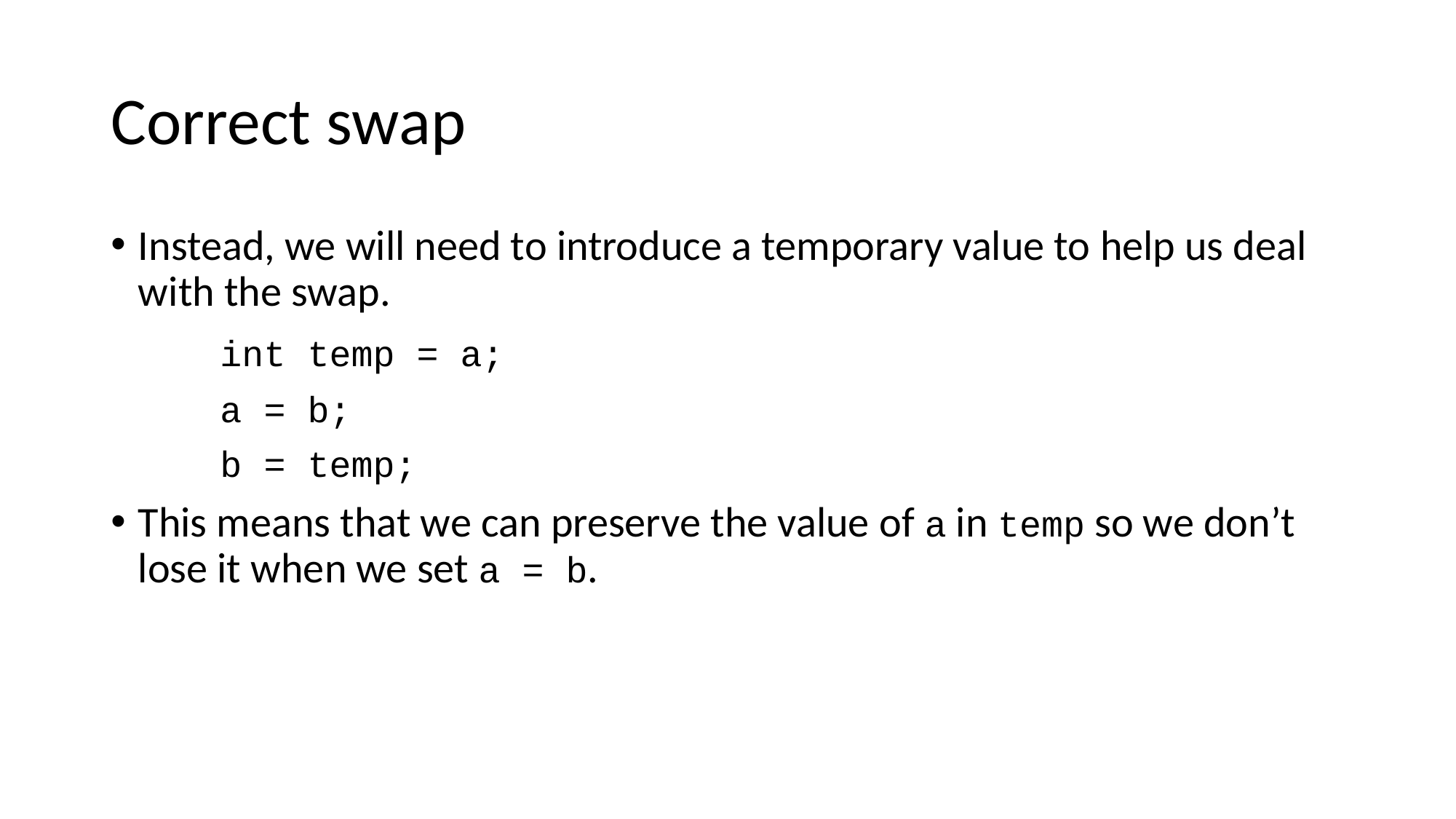

# Correct swap
Instead, we will need to introduce a temporary value to help us deal with the swap.
	int temp = a;
	a = b;
	b = temp;
This means that we can preserve the value of a in temp so we don’t lose it when we set a = b.